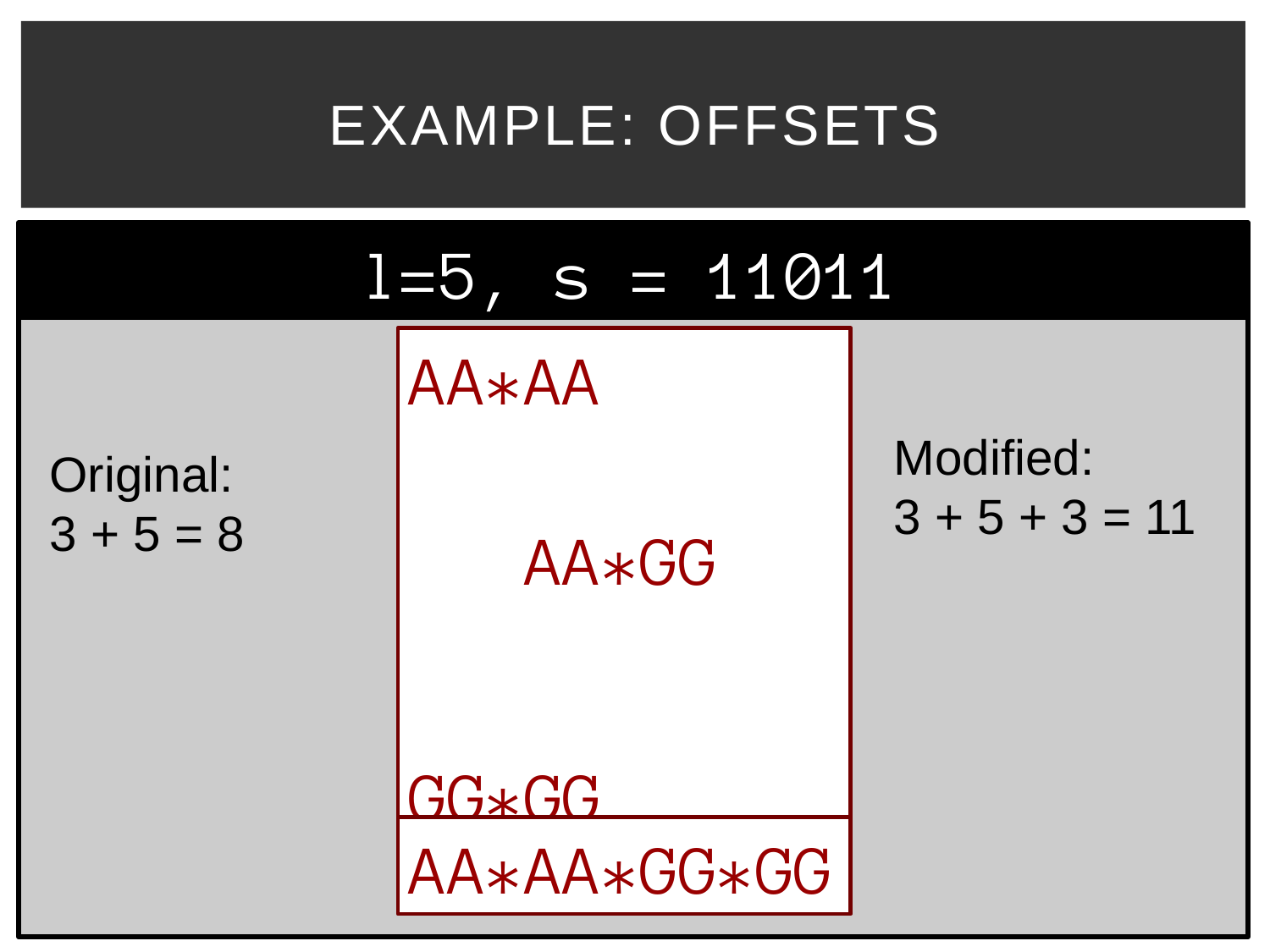

# ExamplE: Offsets

l=5, s = 11011

AA*AA

   AA*GG

			 GG*GG
Modified:
3 + 5 + 3 = 11
Original:
3 + 5 = 8
AA*AA*GG*GG